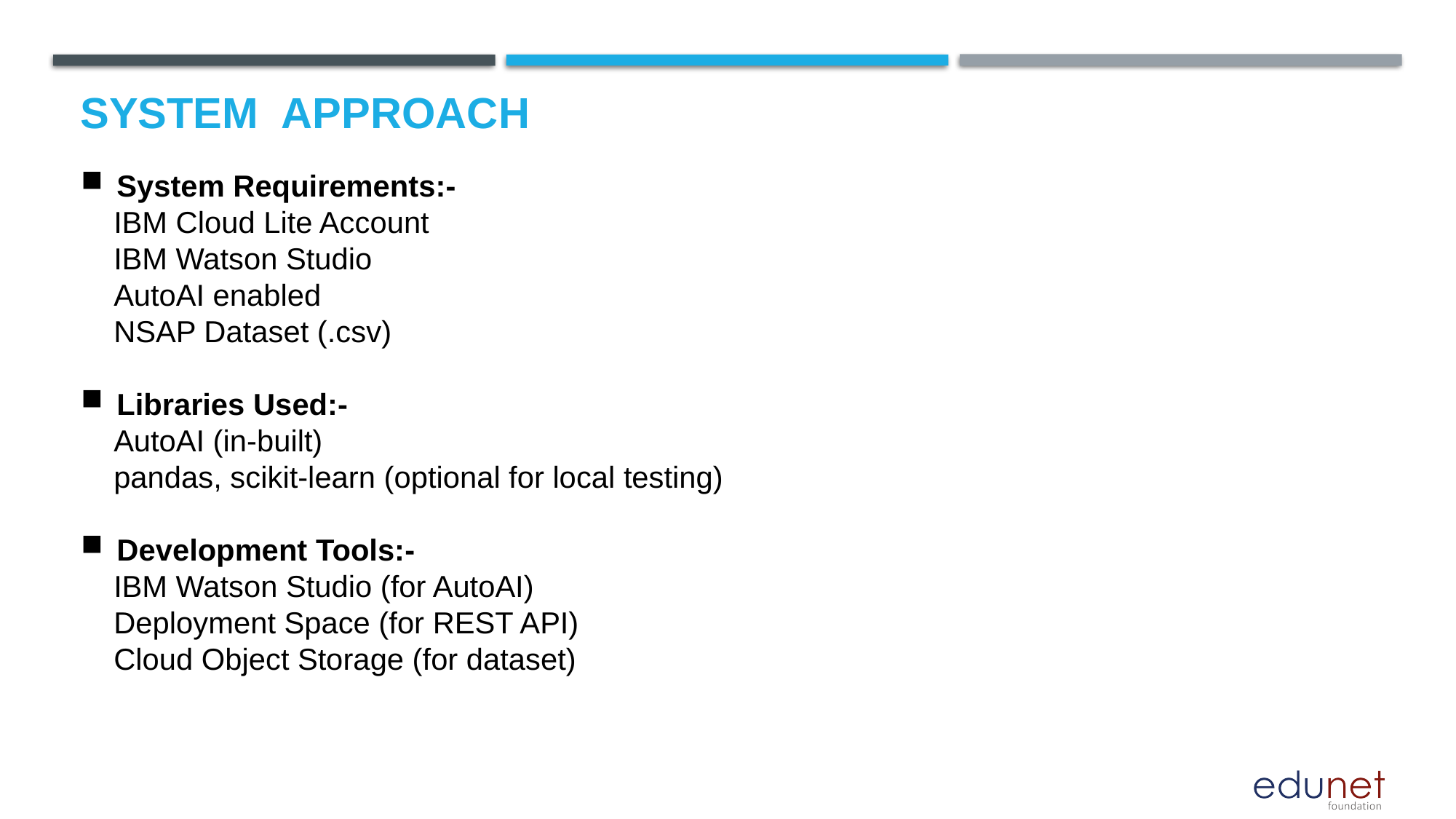

# System  Approach
System Requirements:-
    IBM Cloud Lite Account
    IBM Watson Studio
    AutoAI enabled
    NSAP Dataset (.csv)

Libraries Used:-
    AutoAI (in-built)
    pandas, scikit-learn (optional for local testing)

Development Tools:-
    IBM Watson Studio (for AutoAI)
    Deployment Space (for REST API)
    Cloud Object Storage (for dataset)